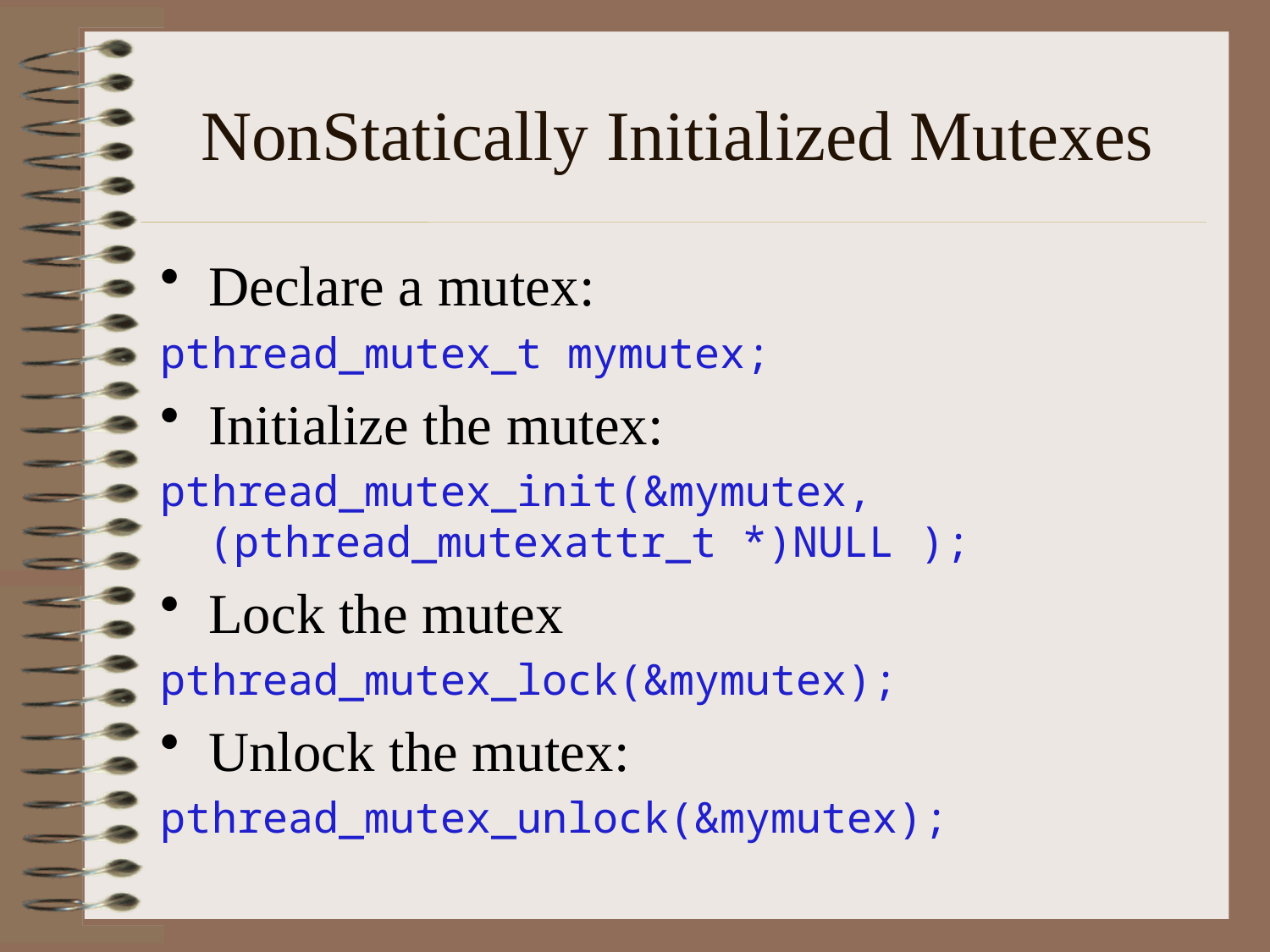

# NonStatically Initialized Mutexes
Declare a mutex:
pthread_mutex_t mymutex;
Initialize the mutex:
pthread_mutex_init(&mymutex, (pthread_mutexattr_t *)NULL );
Lock the mutex
pthread_mutex_lock(&mymutex);
Unlock the mutex:
pthread_mutex_unlock(&mymutex);